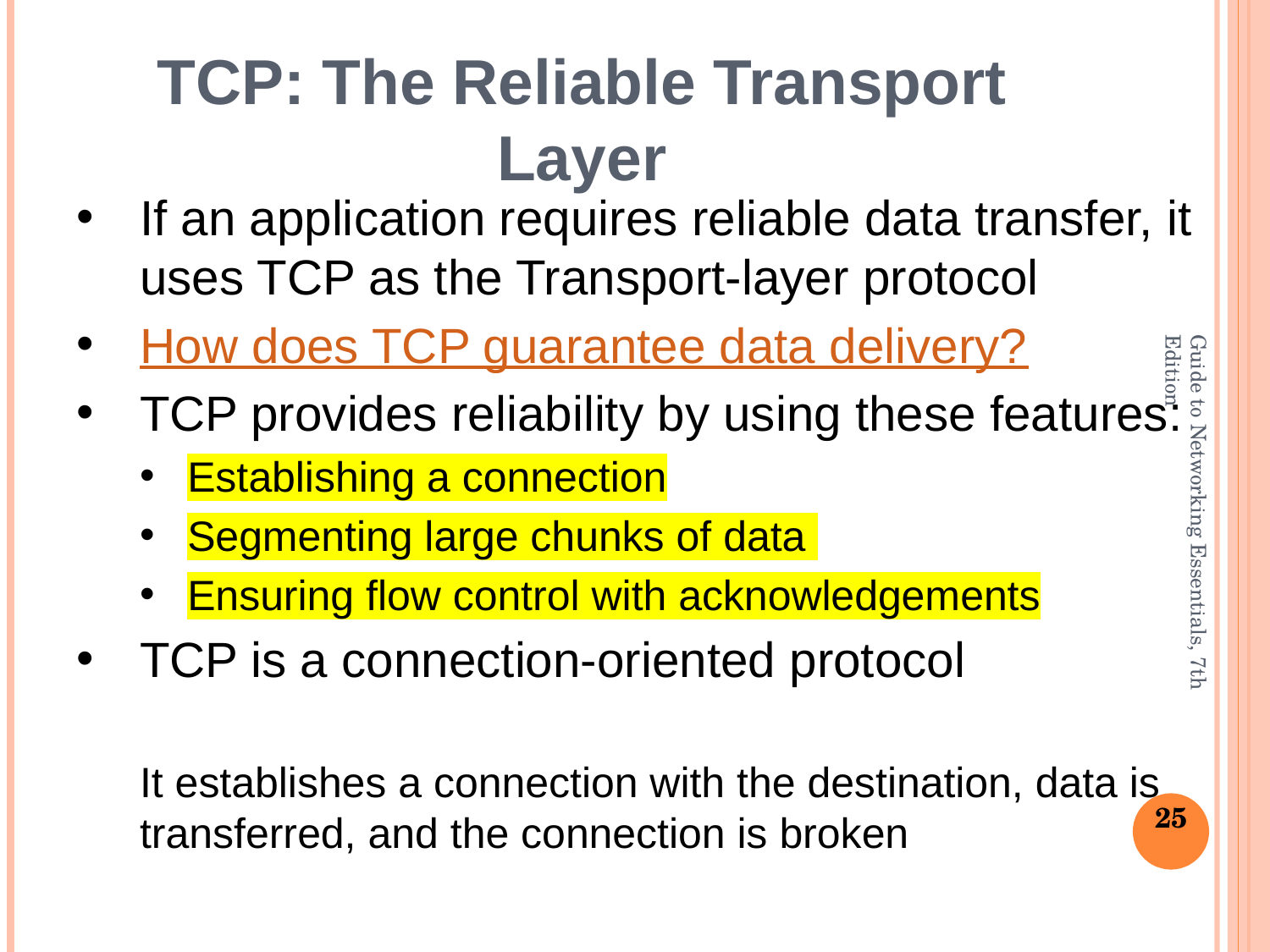

# TCP: The Reliable Transport Layer
If an application requires reliable data transfer, it uses TCP as the Transport-layer protocol
How does TCP guarantee data delivery?
TCP provides reliability by using these features:
Establishing a connection
Segmenting large chunks of data
Ensuring flow control with acknowledgements
TCP is a connection-oriented protocol

It establishes a connection with the destination, data is transferred, and the connection is broken

Guide to Networking Essentials, 7th Edition
25